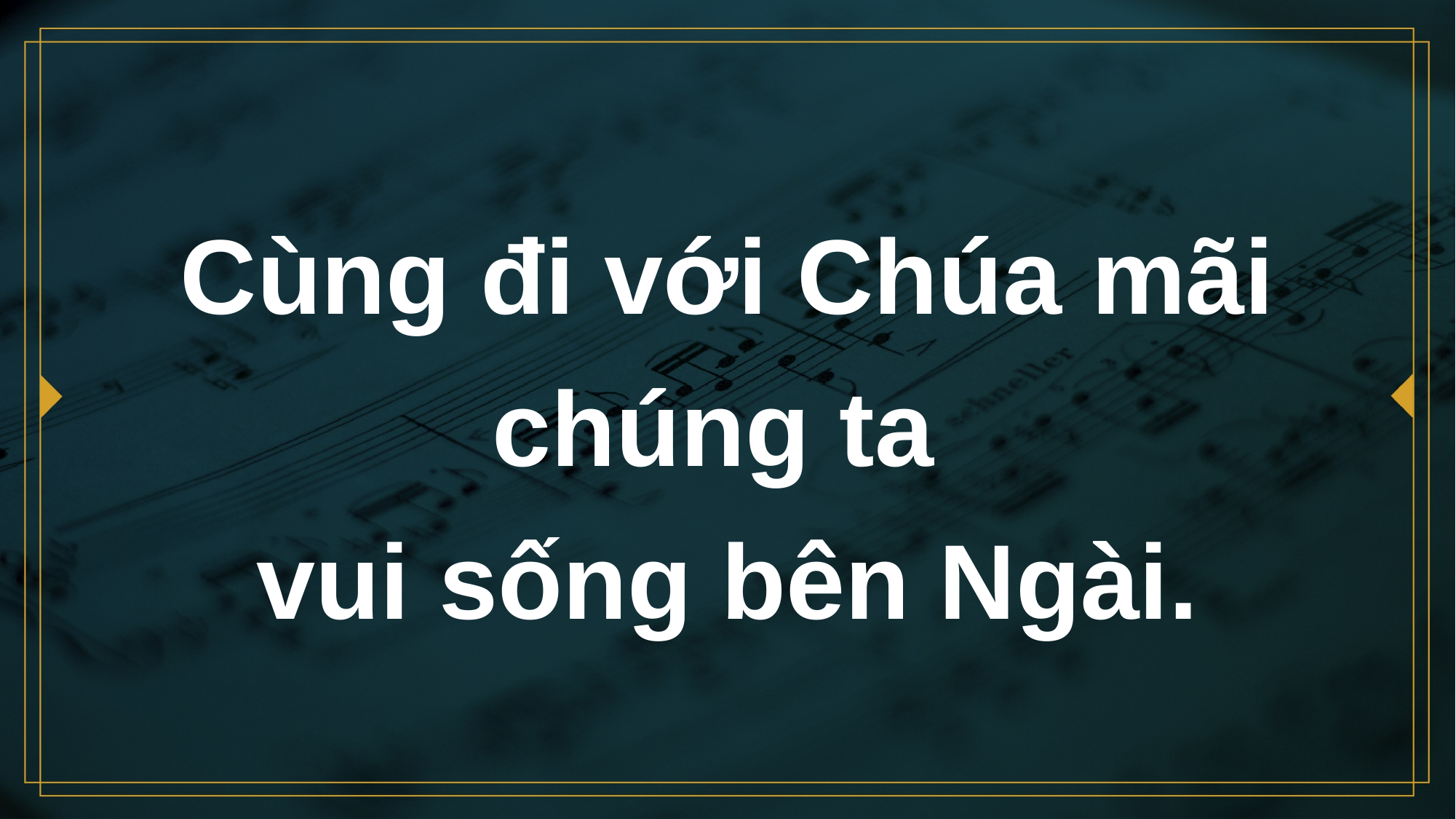

# Cùng đi với Chúa mãi chúng ta vui sống bên Ngài.